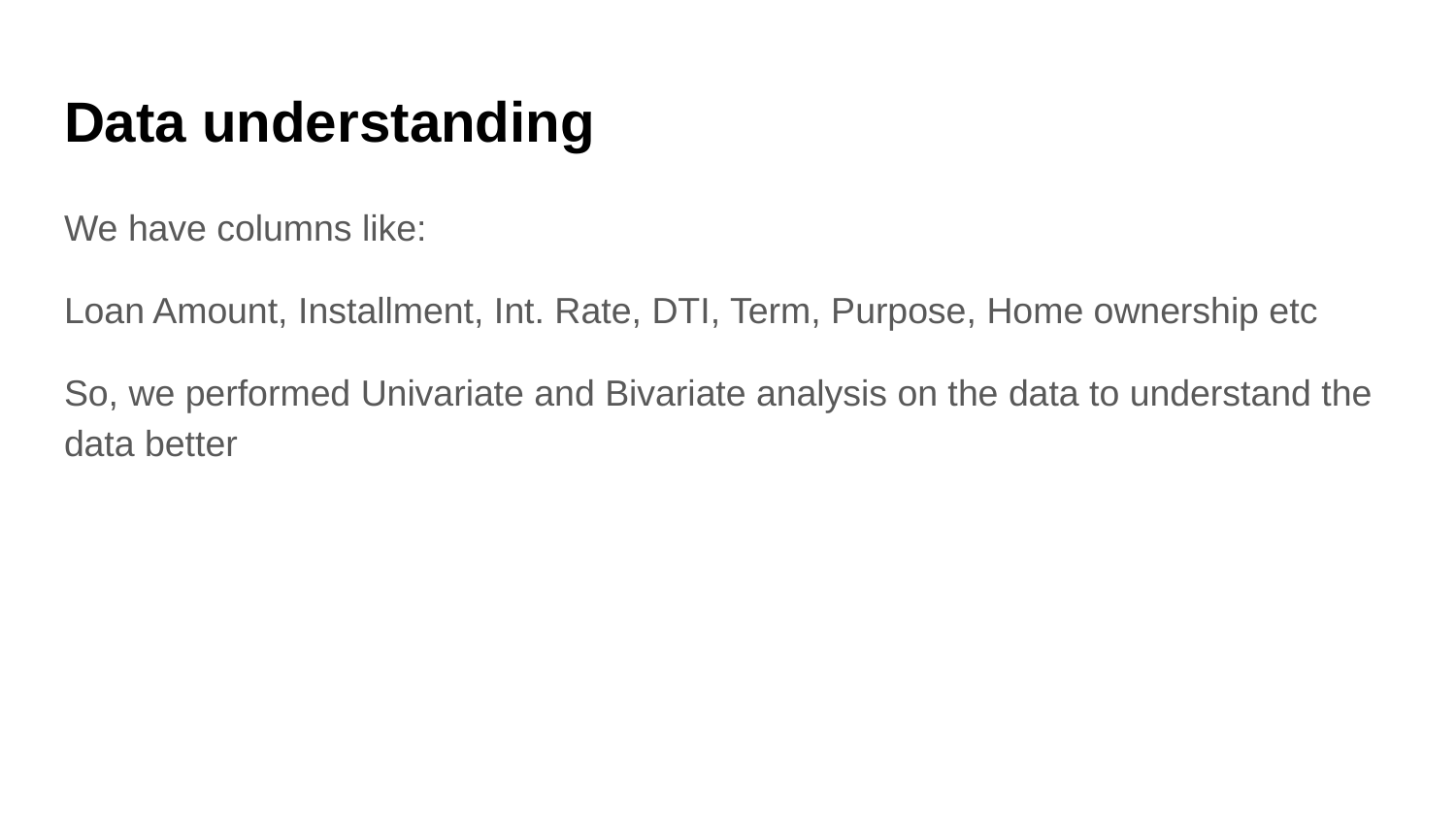

# Data understanding
We have columns like:
Loan Amount, Installment, Int. Rate, DTI, Term, Purpose, Home ownership etc
So, we performed Univariate and Bivariate analysis on the data to understand the data better